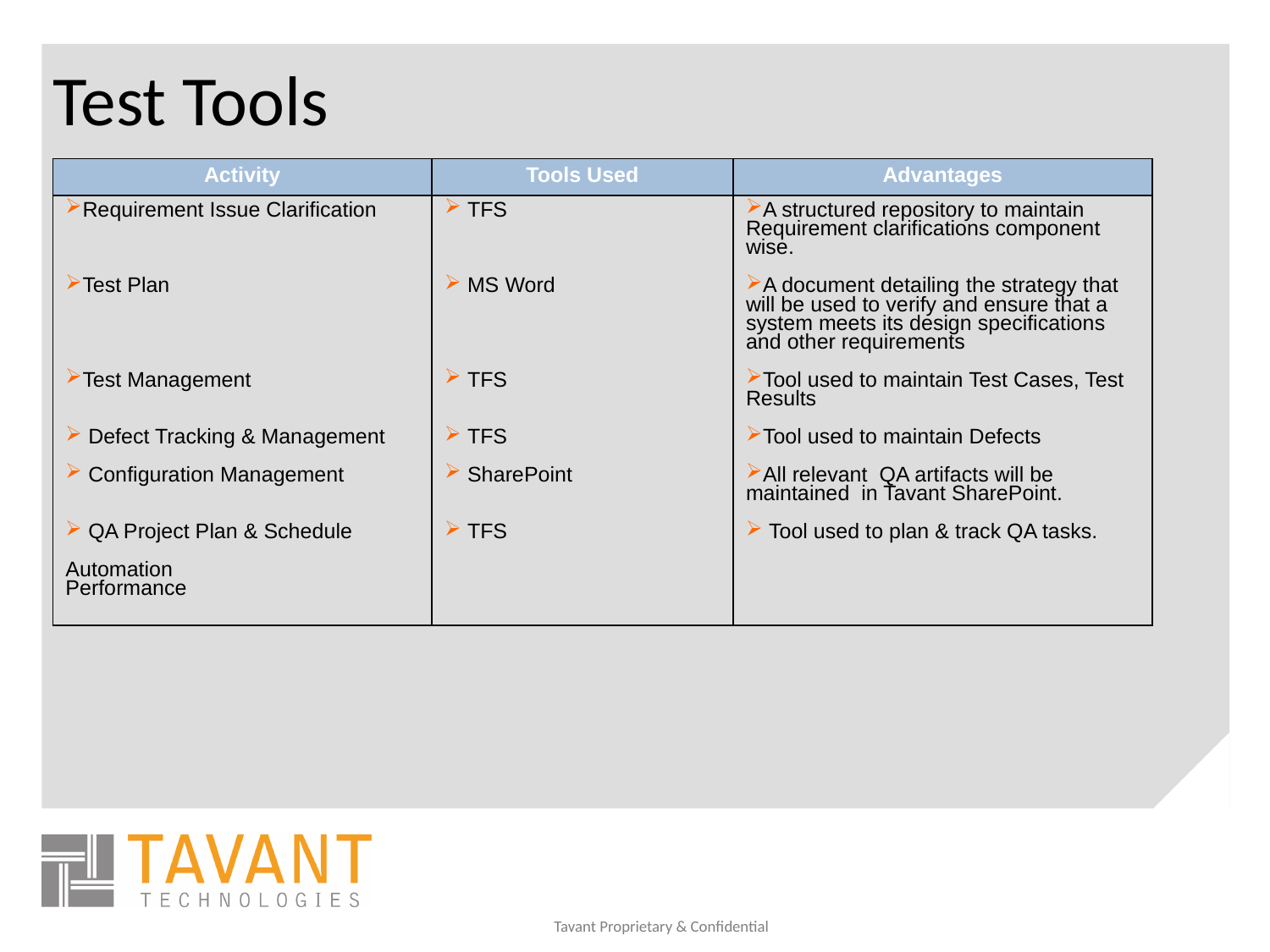

# Test Tools
| Activity | Tools Used | Advantages |
| --- | --- | --- |
| Requirement Issue Clarification Test Plan Test Management Defect Tracking & Management Configuration Management QA Project Plan & Schedule Automation Performance | TFS MS Word TFS TFS SharePoint TFS | A structured repository to maintain Requirement clarifications component wise. A document detailing the strategy that will be used to verify and ensure that a system meets its design specifications and other requirements Tool used to maintain Test Cases, Test Results Tool used to maintain Defects All relevant QA artifacts will be maintained in Tavant SharePoint. Tool used to plan & track QA tasks. |